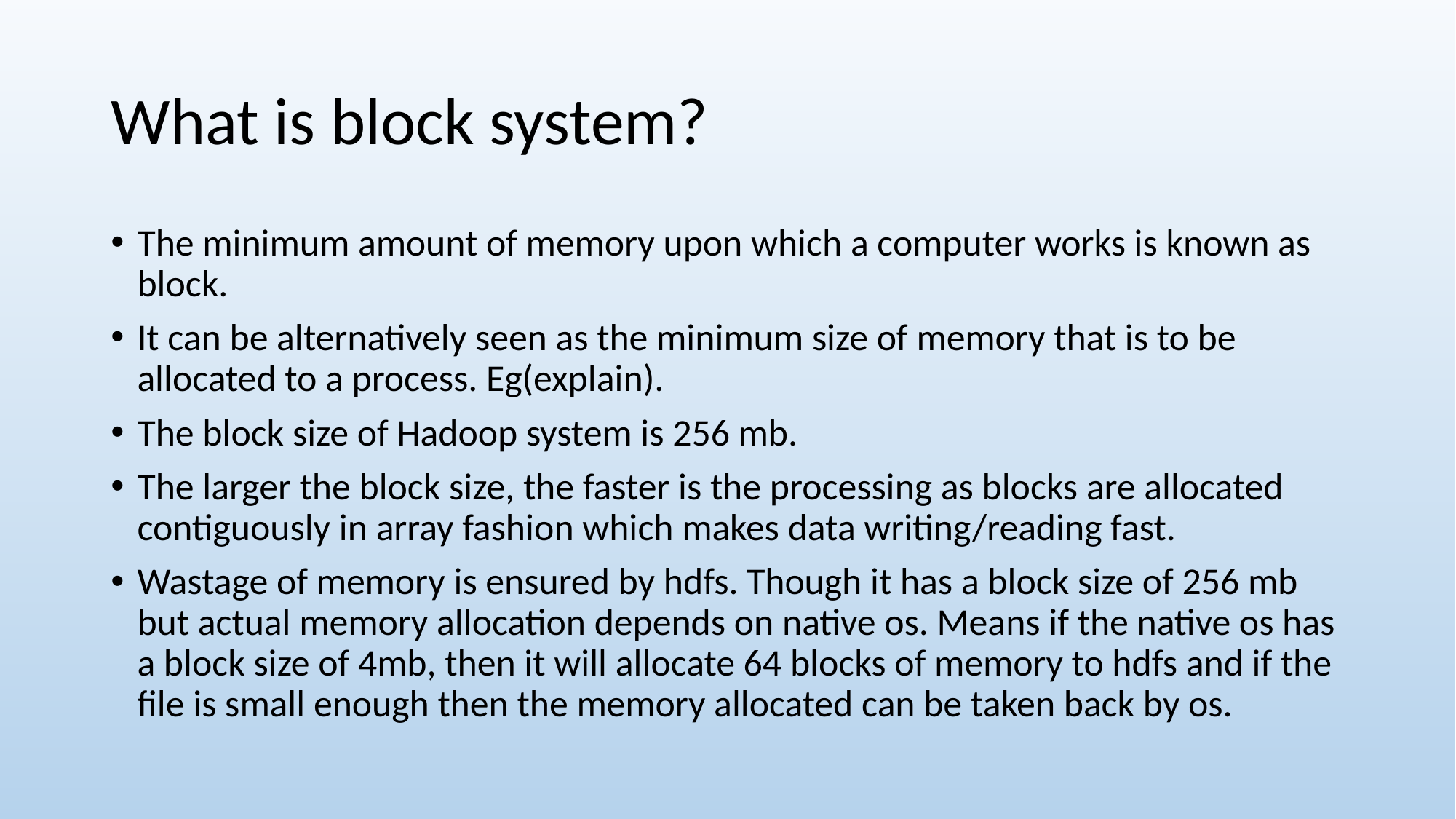

# What is block system?
The minimum amount of memory upon which a computer works is known as block.
It can be alternatively seen as the minimum size of memory that is to be allocated to a process. Eg(explain).
The block size of Hadoop system is 256 mb.
The larger the block size, the faster is the processing as blocks are allocated contiguously in array fashion which makes data writing/reading fast.
Wastage of memory is ensured by hdfs. Though it has a block size of 256 mb but actual memory allocation depends on native os. Means if the native os has a block size of 4mb, then it will allocate 64 blocks of memory to hdfs and if the file is small enough then the memory allocated can be taken back by os.